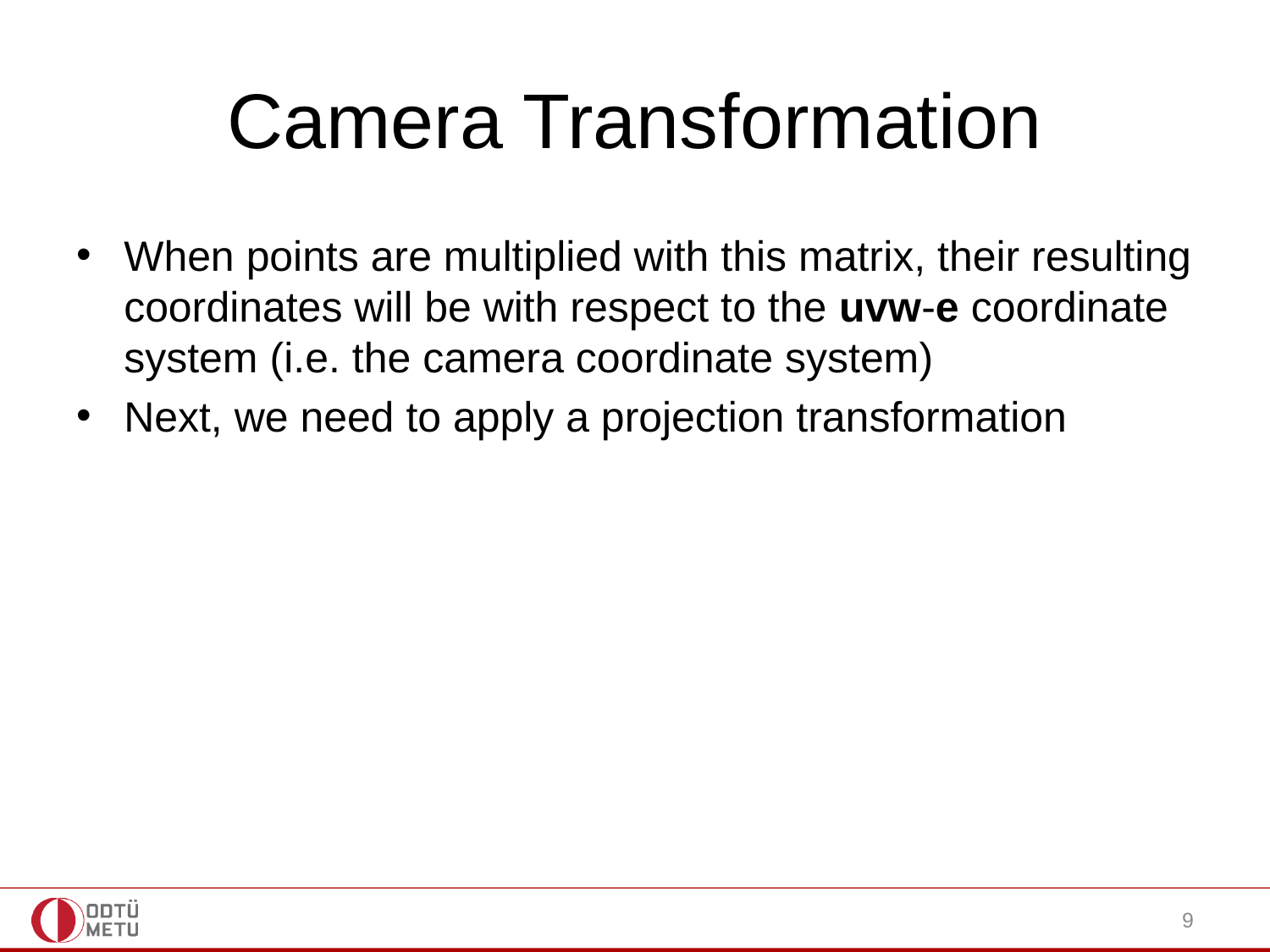

# Camera Transformation
When points are multiplied with this matrix, their resulting coordinates will be with respect to the uvw-e coordinate system (i.e. the camera coordinate system)
Next, we need to apply a projection transformation

9